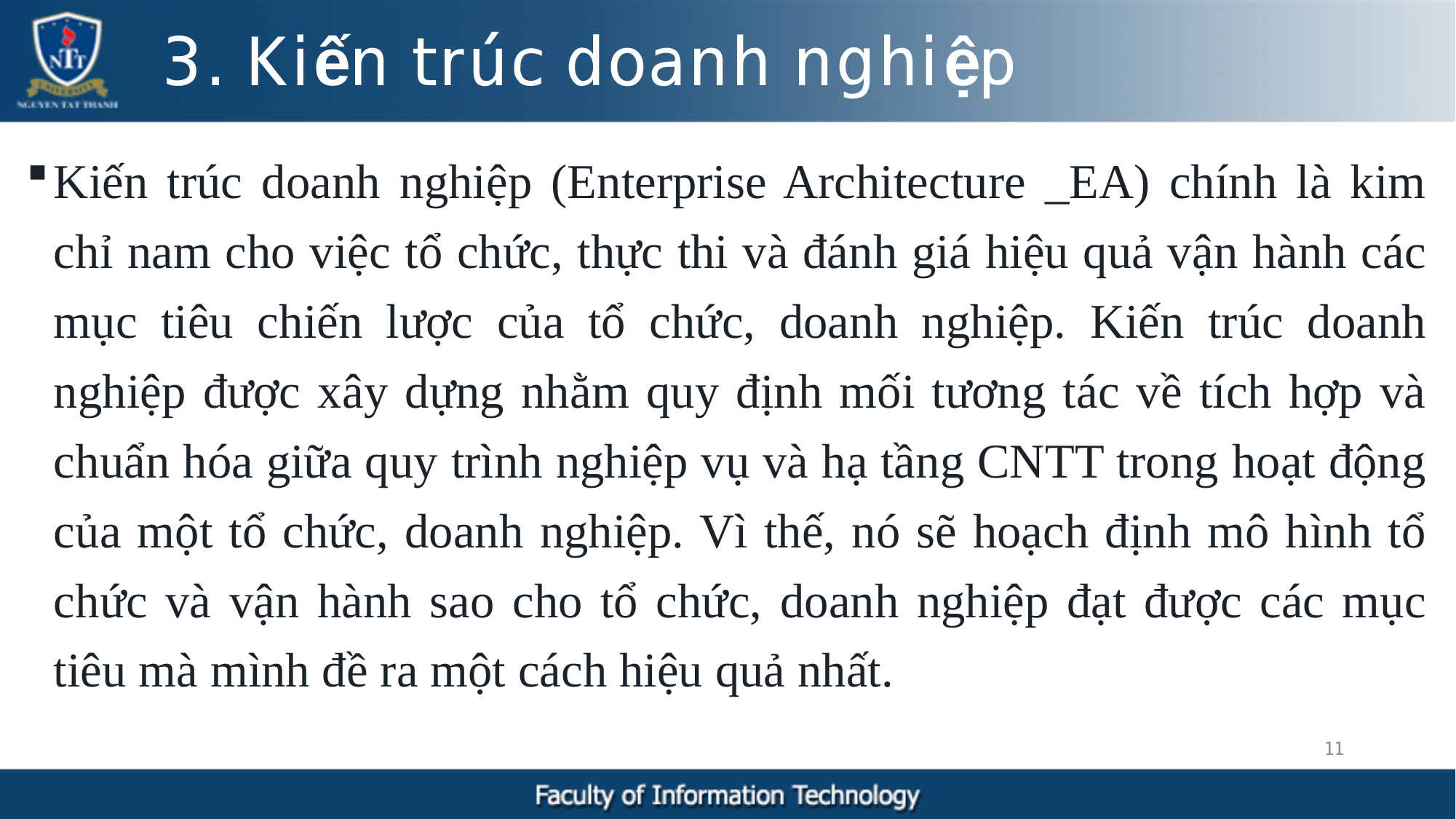

3. Kiến trúc doanh nghiệp
Kiến trúc doanh nghiệp (Enterprise Architecture _EA) chính là kim chỉ nam cho việc tổ chức, thực thi và đánh giá hiệu quả vận hành các mục tiêu chiến lược của tổ chức, doanh nghiệp. Kiến trúc doanh nghiệp được xây dựng nhằm quy định mối tương tác về tích hợp và chuẩn hóa giữa quy trình nghiệp vụ và hạ tầng CNTT trong hoạt động của một tổ chức, doanh nghiệp. Vì thế, nó sẽ hoạch định mô hình tổ chức và vận hành sao cho tổ chức, doanh nghiệp đạt được các mục tiêu mà mình đề ra một cách hiệu quả nhất.
11